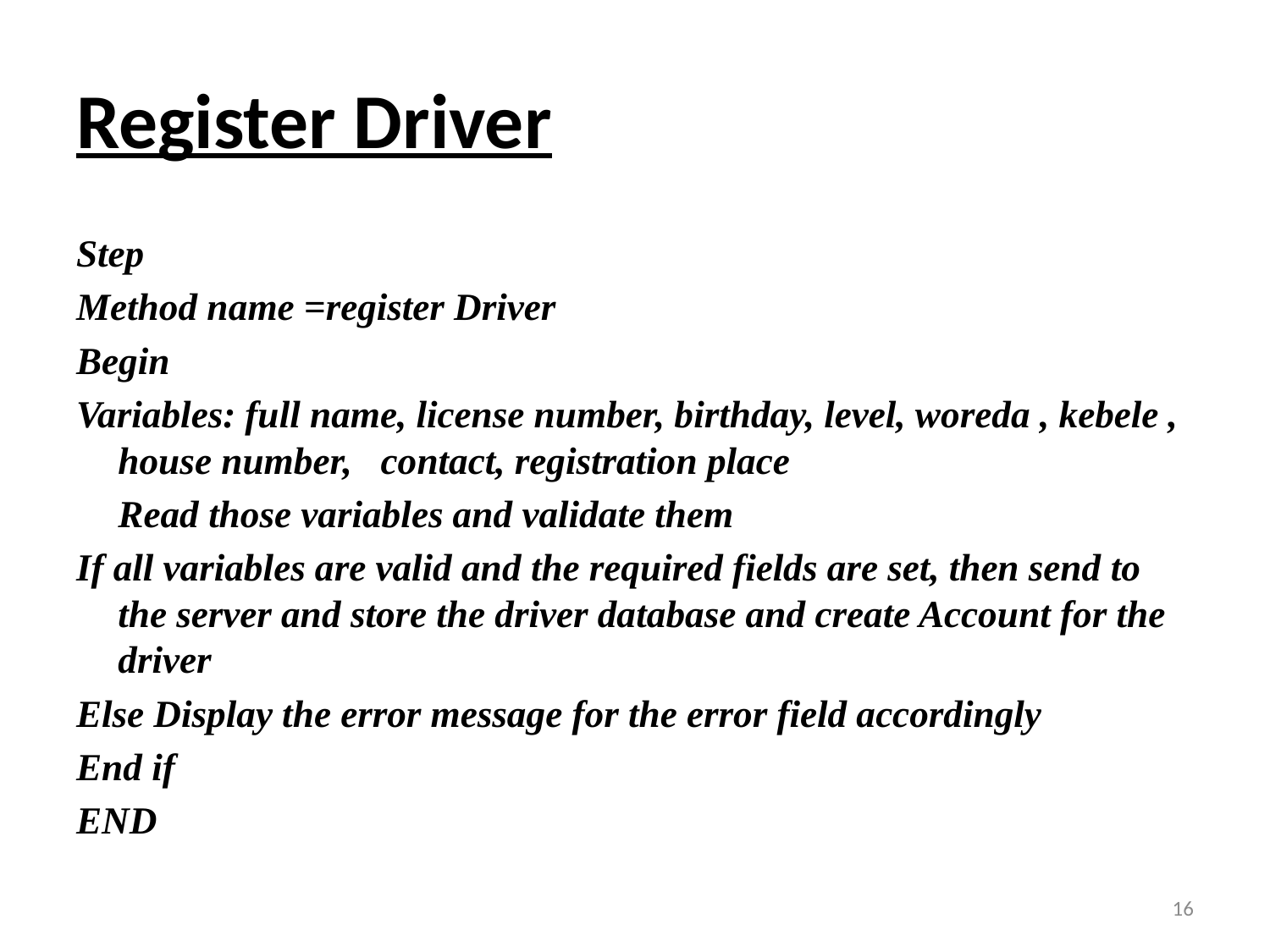

# Register Driver
Step
Method name =register Driver
Begin
Variables: full name, license number, birthday, level, woreda , kebele , house number,   contact, registration place
		Read those variables and validate them
If all variables are valid and the required fields are set, then send to the server and store the driver database and create Account for the driver
Else Display the error message for the error field accordingly
End if
END

16